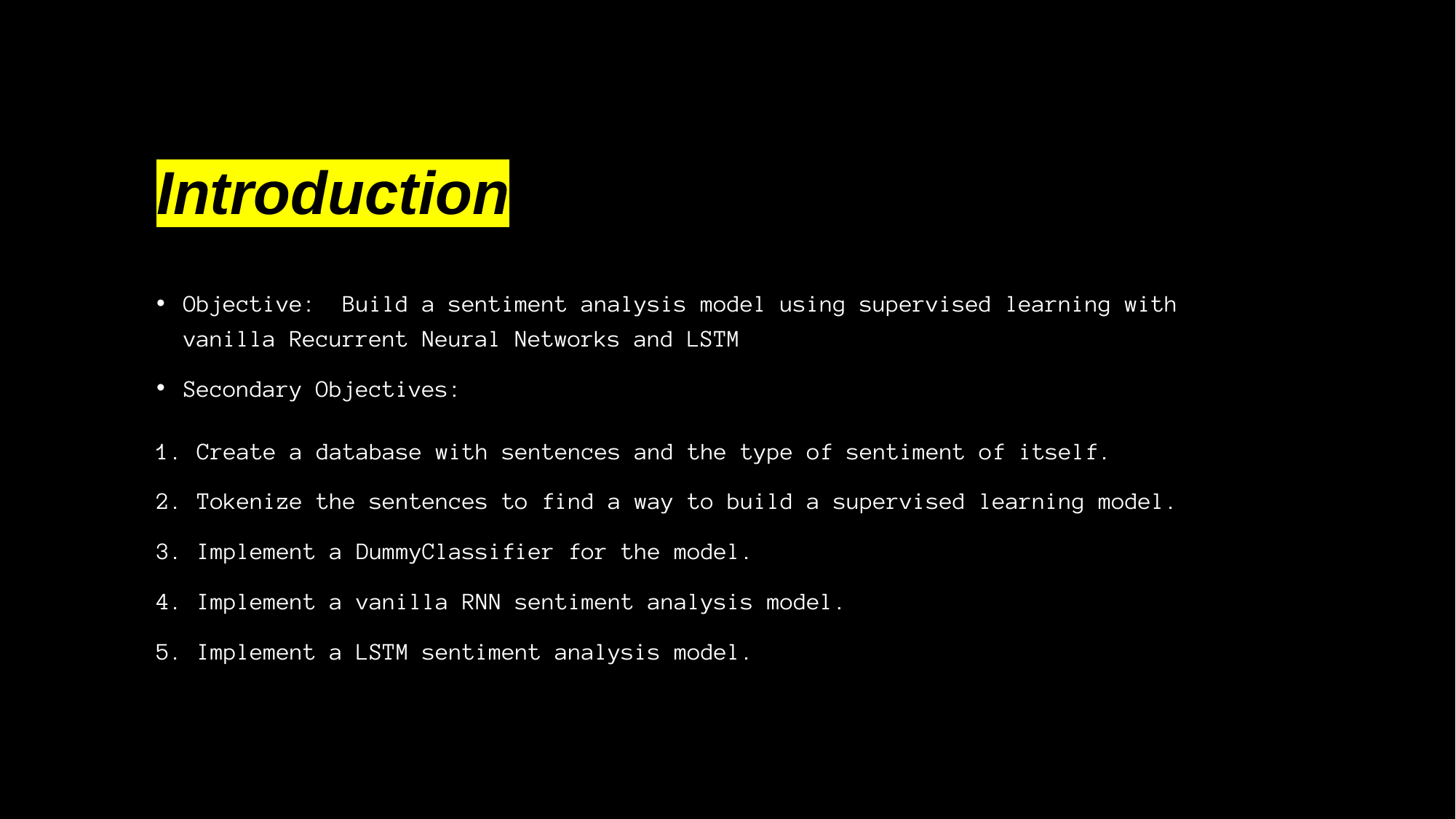

# Introduction
Objective:  Build a sentiment analysis model using supervised learning with vanilla Recurrent Neural Networks and LSTM
Secondary Objectives:
Create a database with sentences and the type of sentiment of itself.
Tokenize the sentences to find a way to build a supervised learning model.
Implement a DummyClassifier for the model.
Implement a vanilla RNN sentiment analysis model.
Implement a LSTM sentiment analysis model.